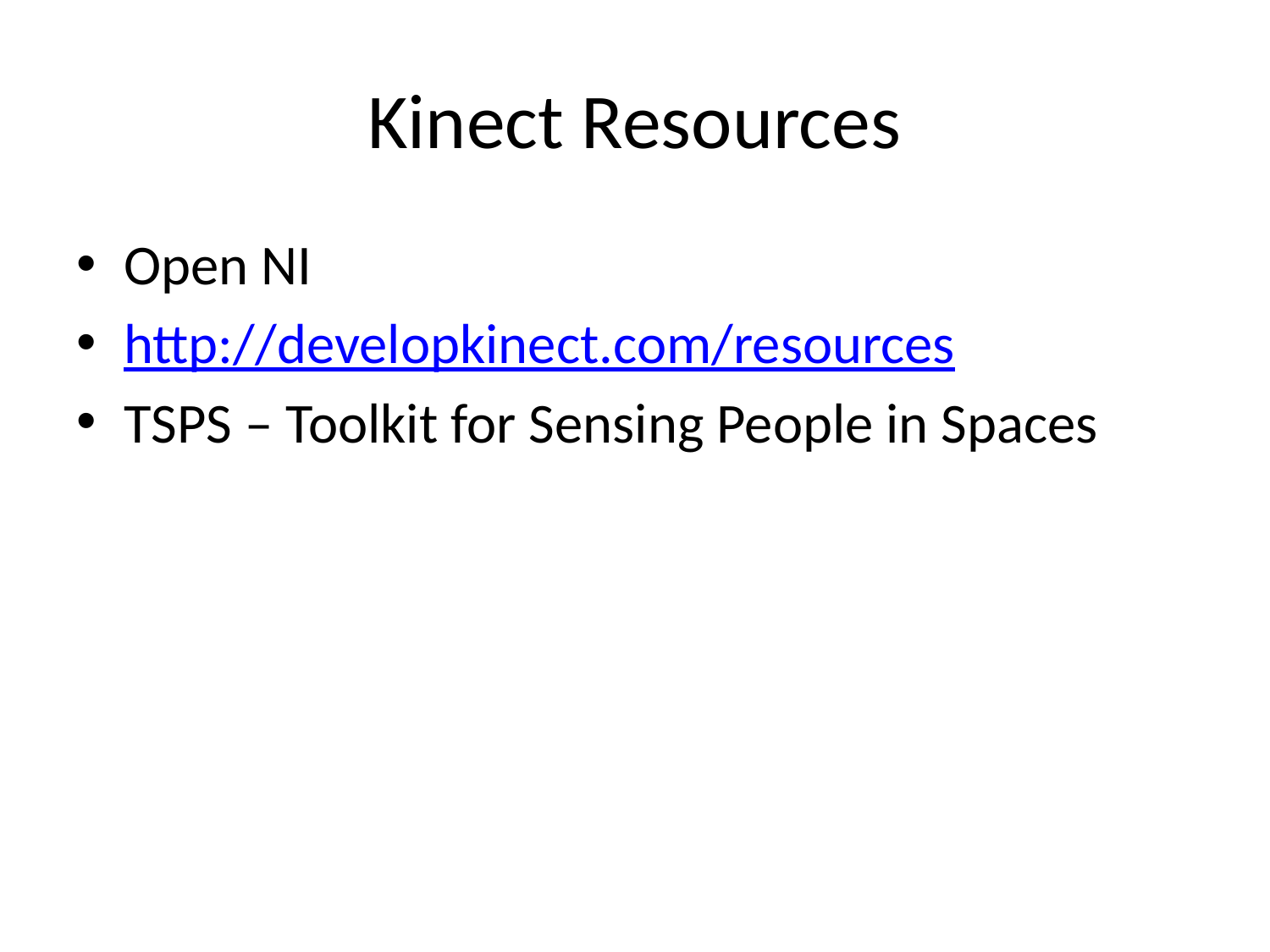

# Kinect Resources
Open NI
http://developkinect.com/resources
TSPS – Toolkit for Sensing People in Spaces